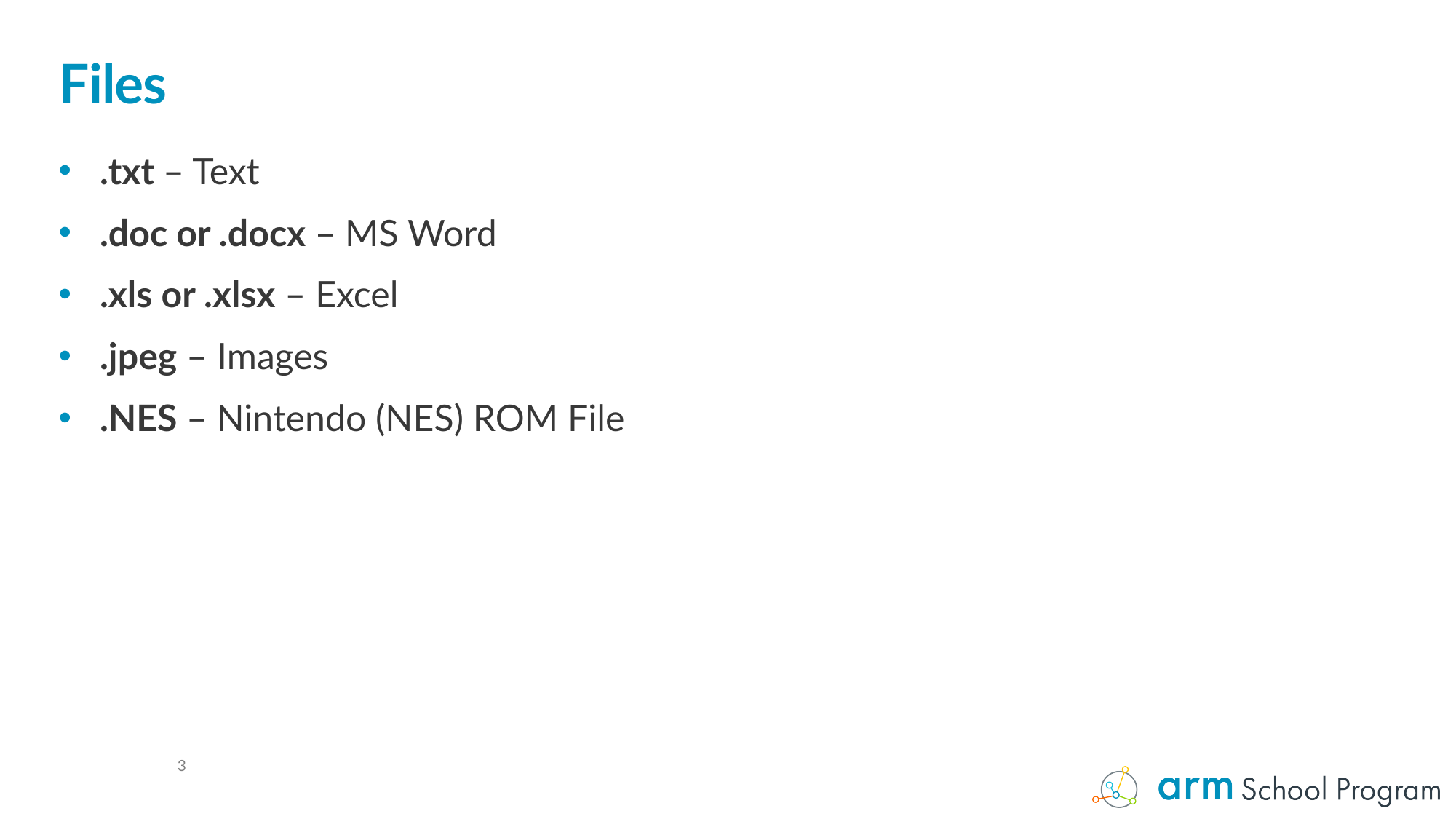

# Files
.txt – Text
.doc or .docx – MS Word
.xls or .xlsx – Excel
.jpeg – Images
.NES – Nintendo (NES) ROM File